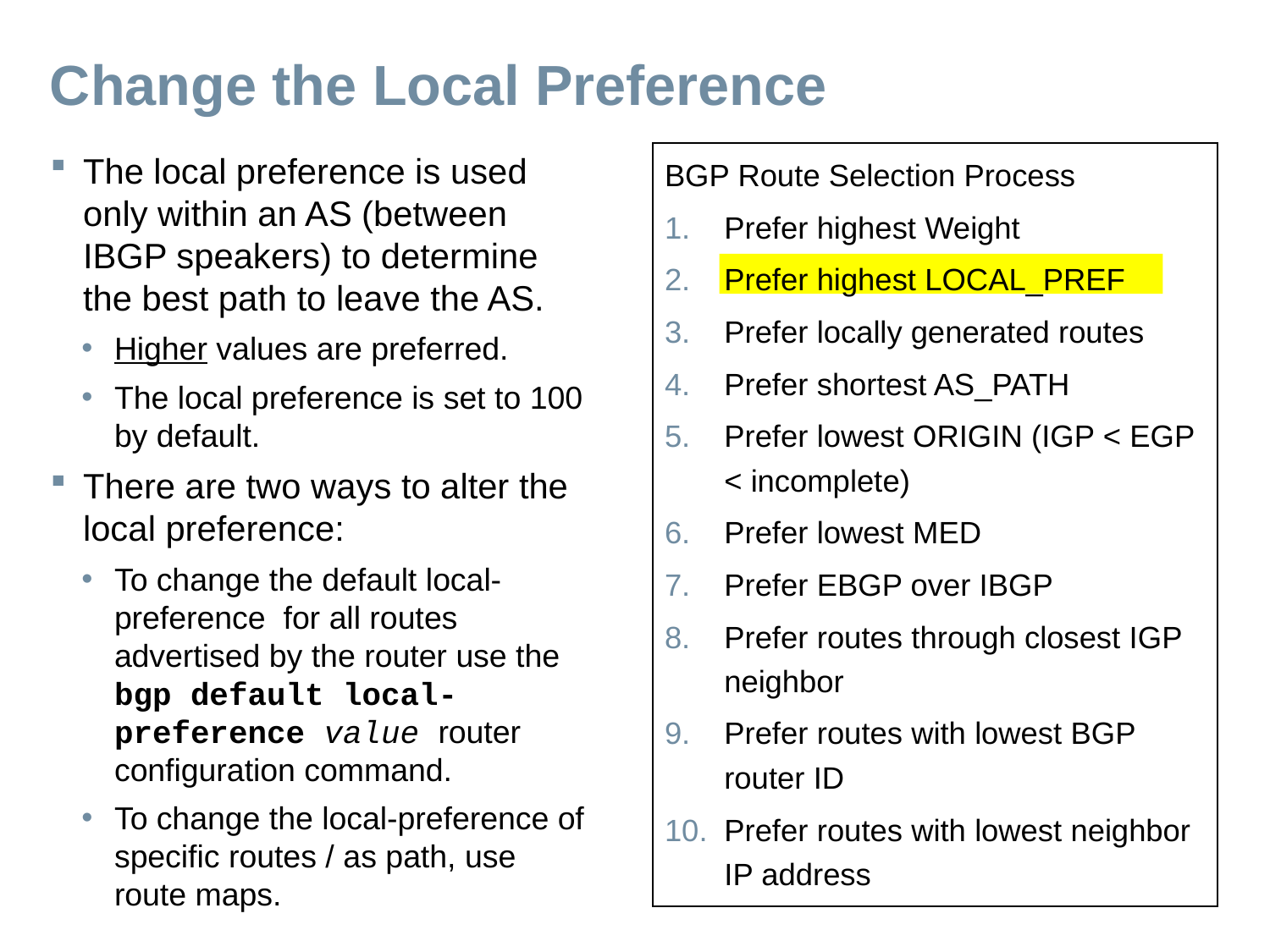

# Change the Local Preference
The local preference is used only within an AS (between IBGP speakers) to determine the best path to leave the AS.
Higher values are preferred.
The local preference is set to 100 by default.
There are two ways to alter the local preference:
To change the default local-preference  for all routes advertised by the router use the bgp default local-preference value router configuration command.
To change the local-preference of specific routes / as path, use route maps.

BGP Route Selection Process
Prefer highest Weight
Prefer highest LOCAL_PREF
Prefer locally generated routes
Prefer shortest AS_PATH
Prefer lowest ORIGIN (IGP < EGP < incomplete)
Prefer lowest MED
Prefer EBGP over IBGP
Prefer routes through closest IGP neighbor
Prefer routes with lowest BGP router ID
Prefer routes with lowest neighbor IP address